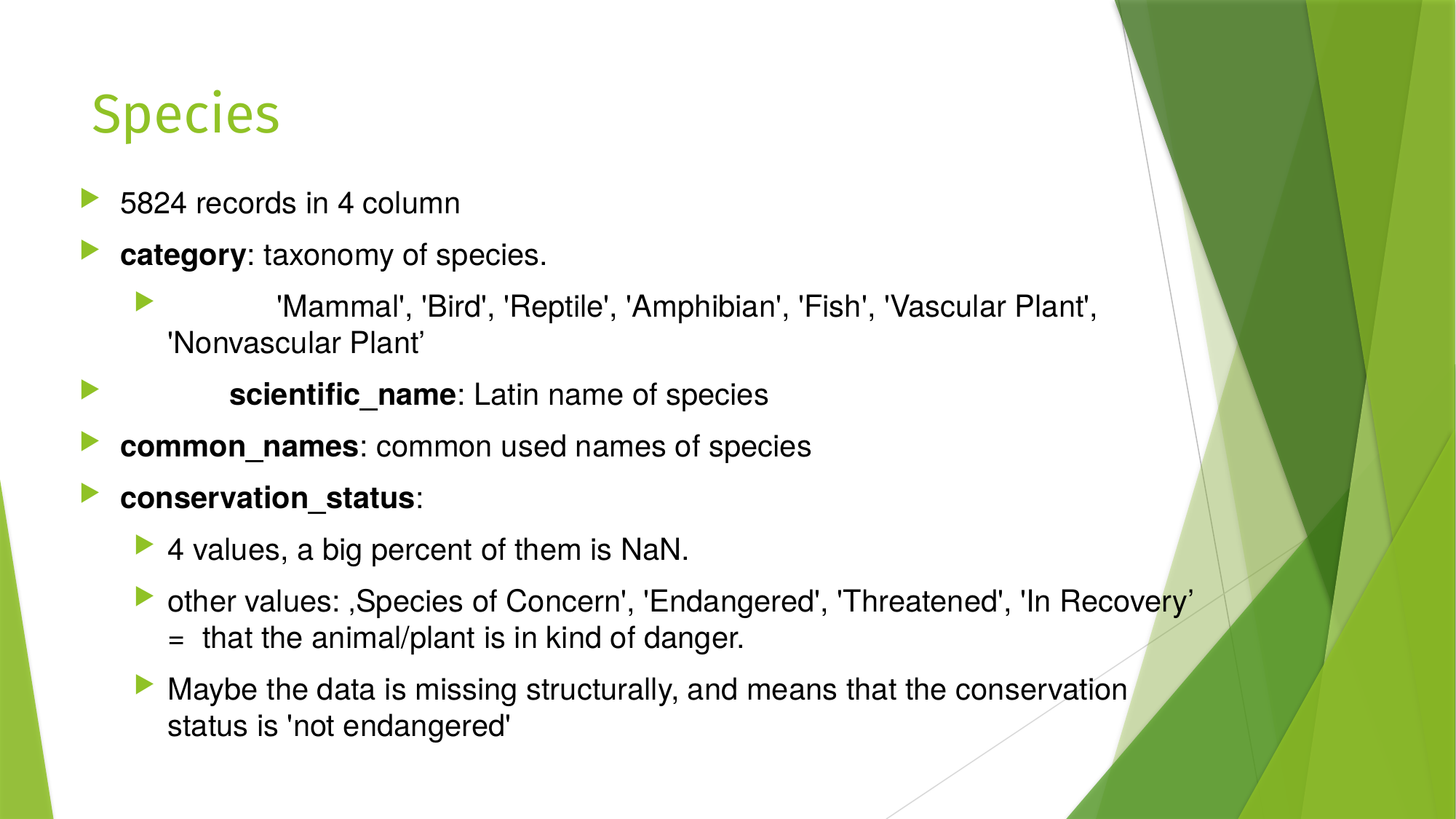

# Species
5824 records in 4 column
category: taxonomy of species.
 	'Mammal', 'Bird', 'Reptile', 'Amphibian', 'Fish', 'Vascular Plant', 'Nonvascular Plant’
	scientific_name: Latin name of species
common_names: common used names of species
conservation_status:
4 values, a big percent of them is NaN.
other values: ‚Species of Concern', 'Endangered', 'Threatened', 'In Recovery’ =  that the animal/plant is in kind of danger.
Maybe the data is missing structurally, and means that the conservation status is 'not endangered'